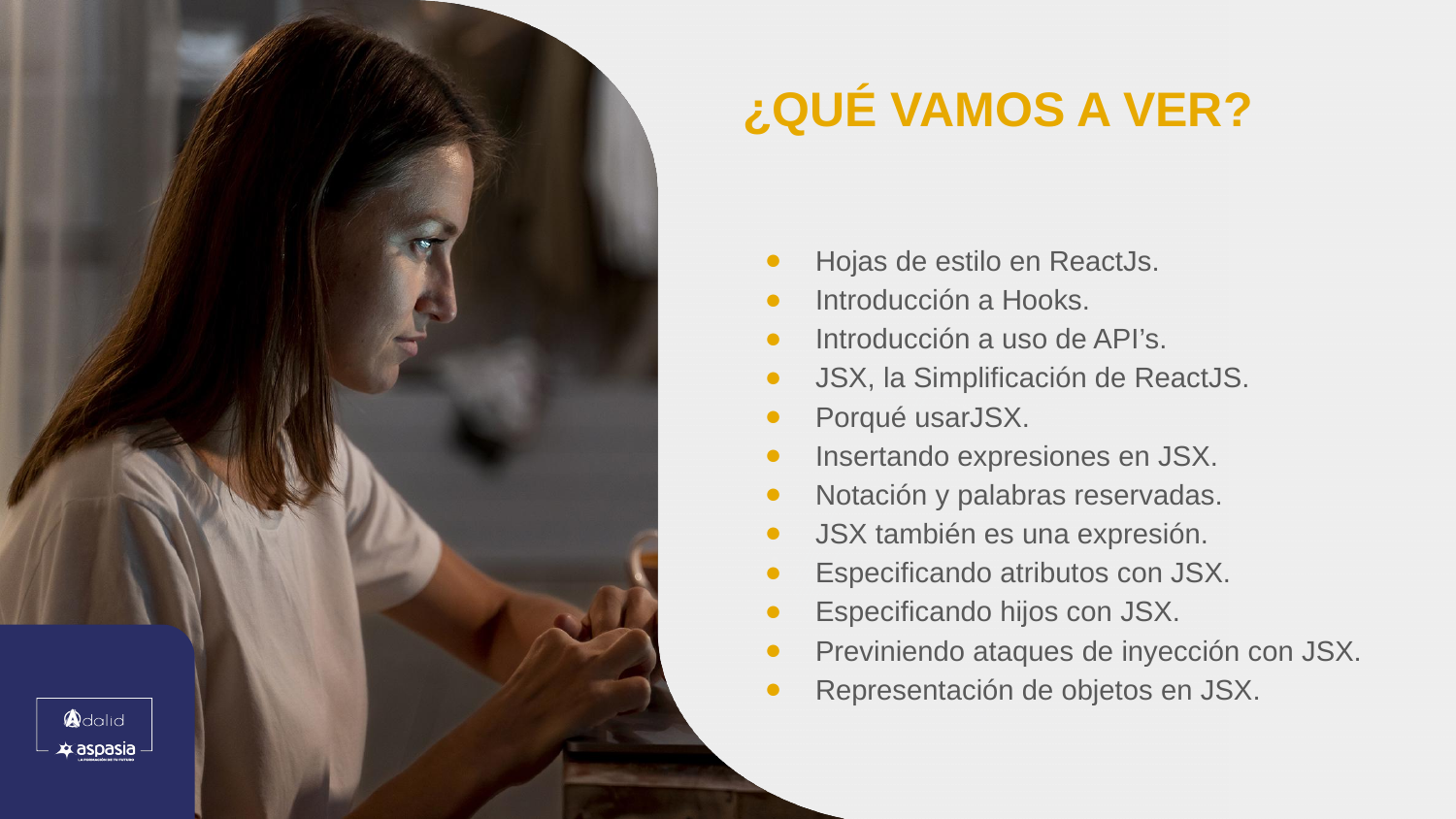

Hojas de estilo en ReactJs.
Introducción a Hooks.
Introducción a uso de API’s.
JSX, la Simplificación de ReactJS.
Porqué usarJSX.
Insertando expresiones en JSX.
Notación y palabras reservadas.
JSX también es una expresión.
Especificando atributos con JSX.
Especificando hijos con JSX.
Previniendo ataques de inyección con JSX.
Representación de objetos en JSX.